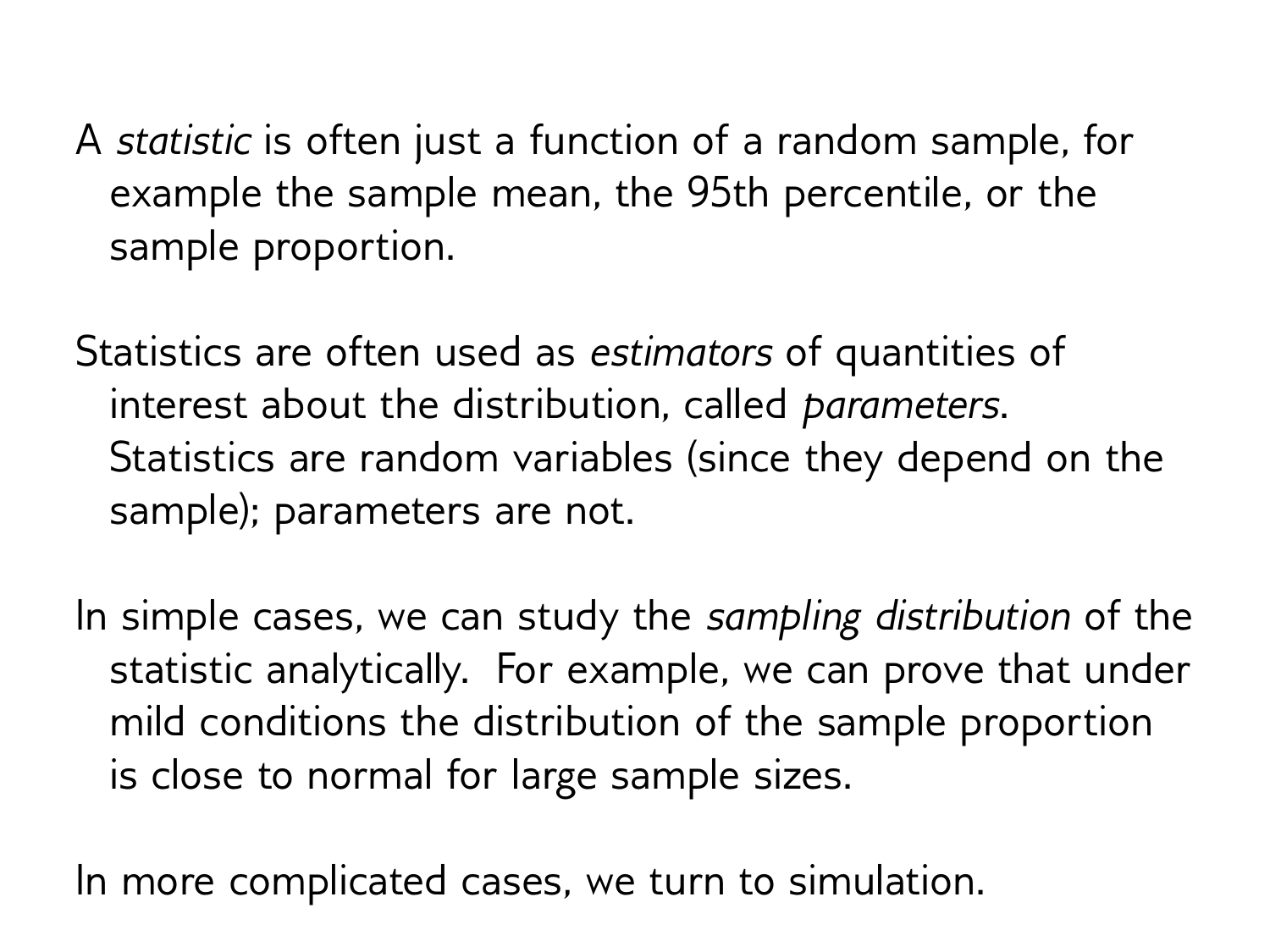

A statistic is often just a function of a random sample, for example the sample mean, the 95th percentile, or the sample proportion.

Statistics are often used as estimators of quantities of interest about the distribution, called parameters.  Statistics are random variables (since they depend on the sample); parameters are not.

In simple cases, we can study the sampling distribution of the statistic analytically.  For example, we can prove that under mild conditions the distribution of the sample proportion is close to normal for large sample sizes.

In more complicated cases, we turn to simulation.